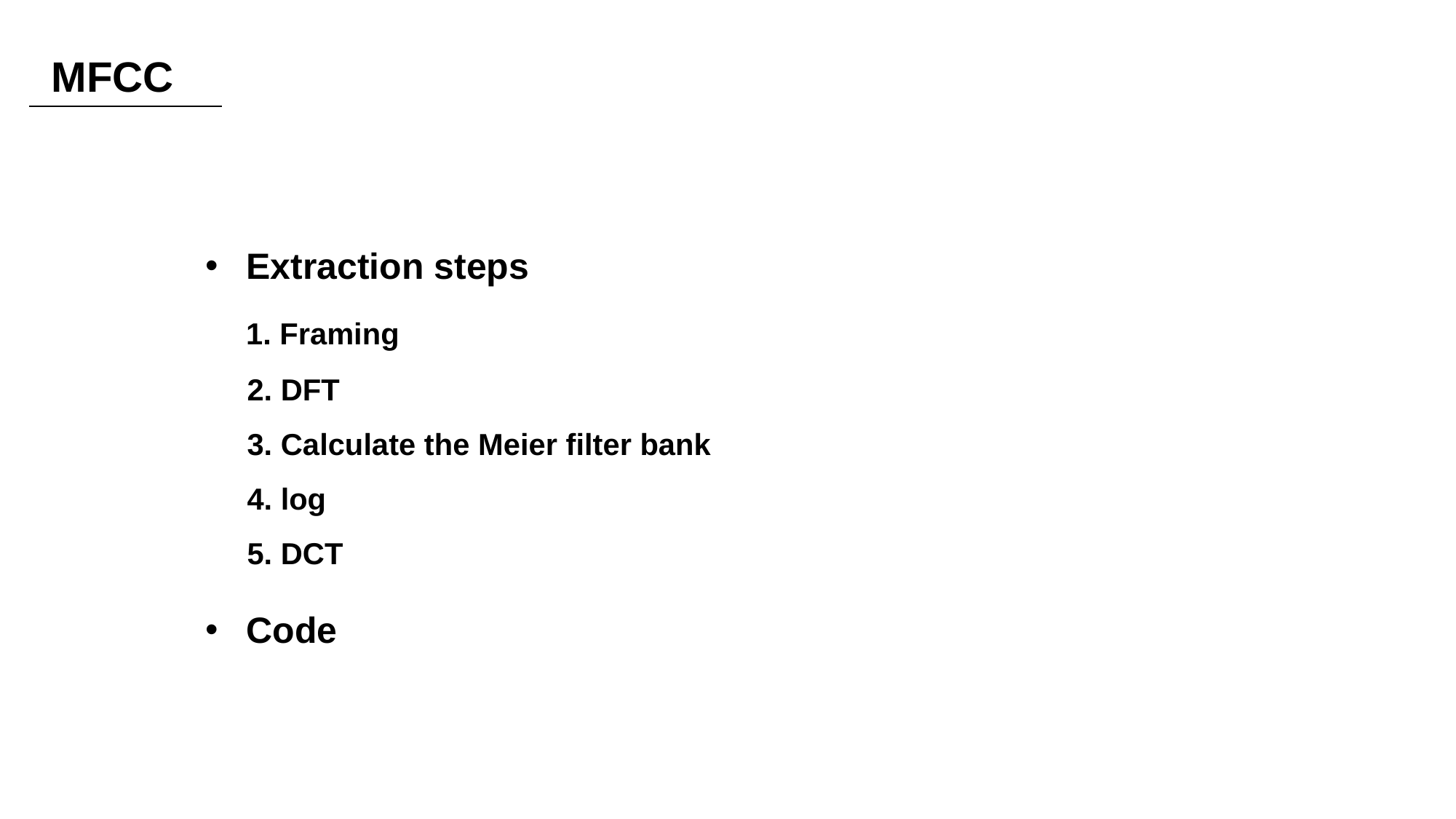

MFCC
Extraction steps
    1. Framing
     2. DFT
     3. Calculate the Meier filter bank
     4. log
     5. DCT

Code